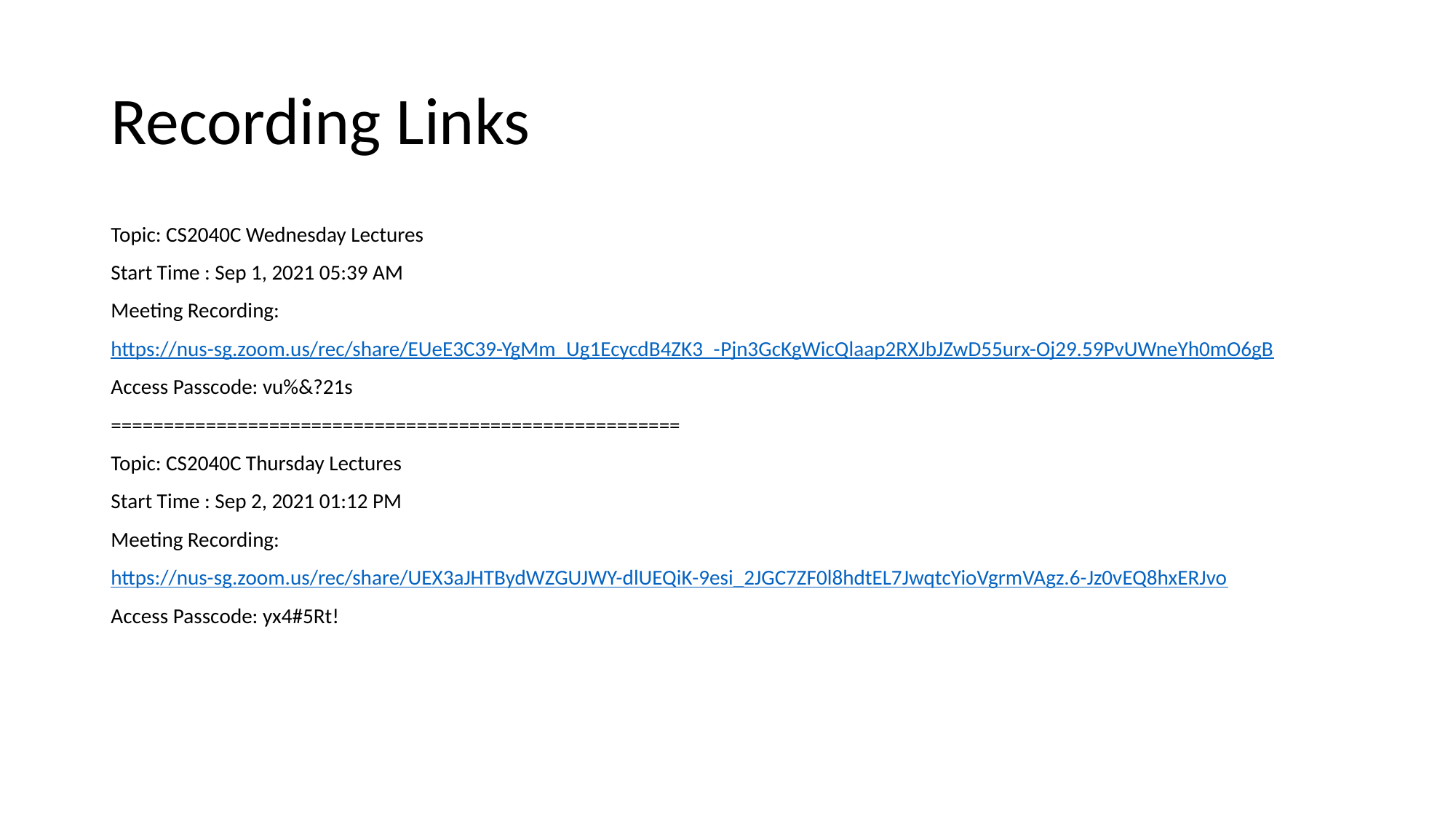

# Recording Links
Topic: CS2040C Wednesday Lectures
Start Time : Sep 1, 2021 05:39 AM
Meeting Recording:
https://nus-sg.zoom.us/rec/share/EUeE3C39-YgMm_Ug1EcycdB4ZK3_-Pjn3GcKgWicQlaap2RXJbJZwD55urx-Oj29.59PvUWneYh0mO6gB
Access Passcode: vu%&?21s
======================================================
Topic: CS2040C Thursday Lectures
Start Time : Sep 2, 2021 01:12 PM
Meeting Recording:
https://nus-sg.zoom.us/rec/share/UEX3aJHTBydWZGUJWY-dlUEQiK-9esi_2JGC7ZF0l8hdtEL7JwqtcYioVgrmVAgz.6-Jz0vEQ8hxERJvo
Access Passcode: yx4#5Rt!